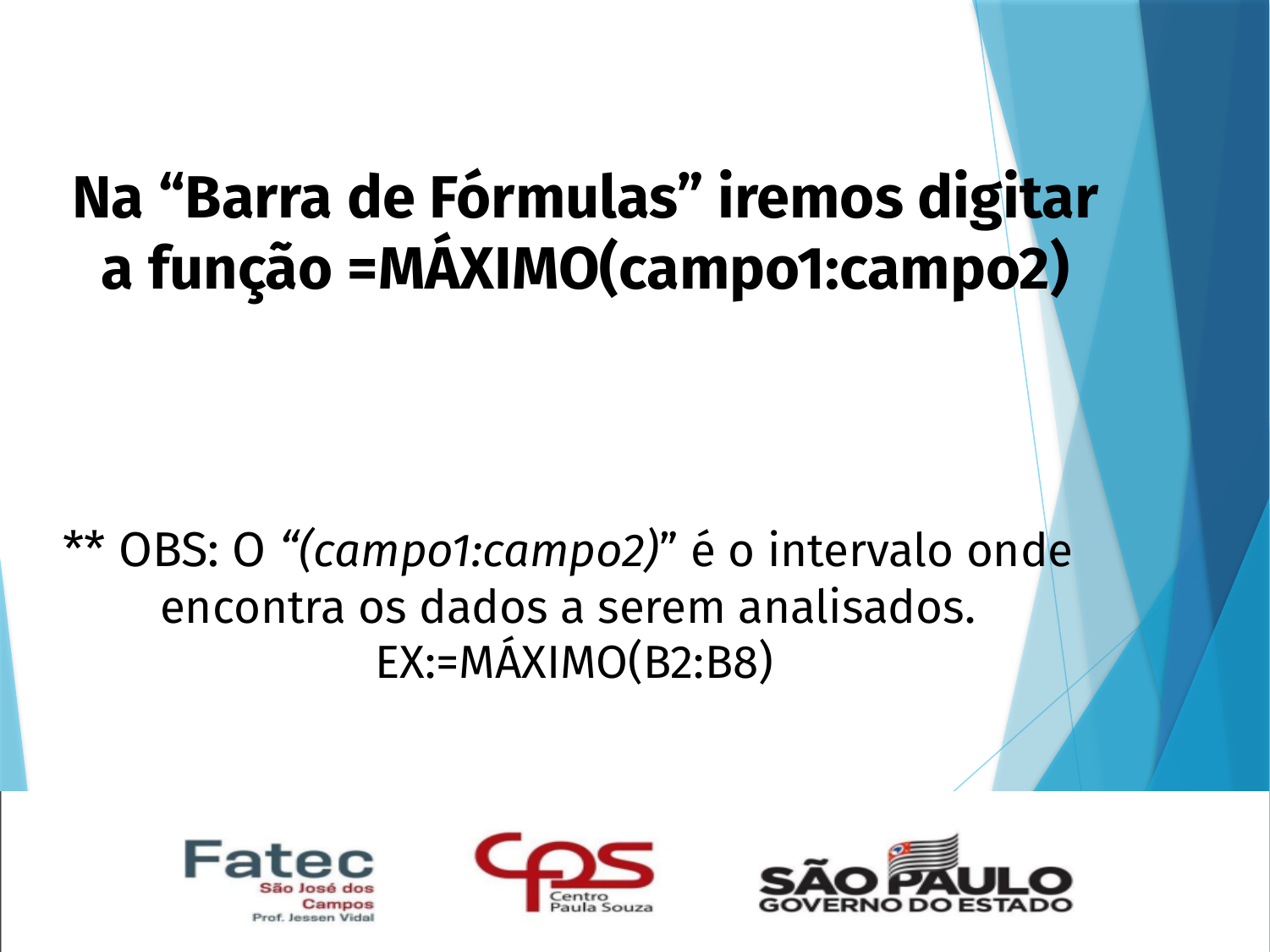

# Na “Barra de Fórmulas” iremos digitar a função =MÁXIMO(campo1:campo2)
** OBS: O “(campo1:campo2)” é o intervalo onde encontra os dados a serem analisados.
 EX:=MÁXIMO(B2:B8)